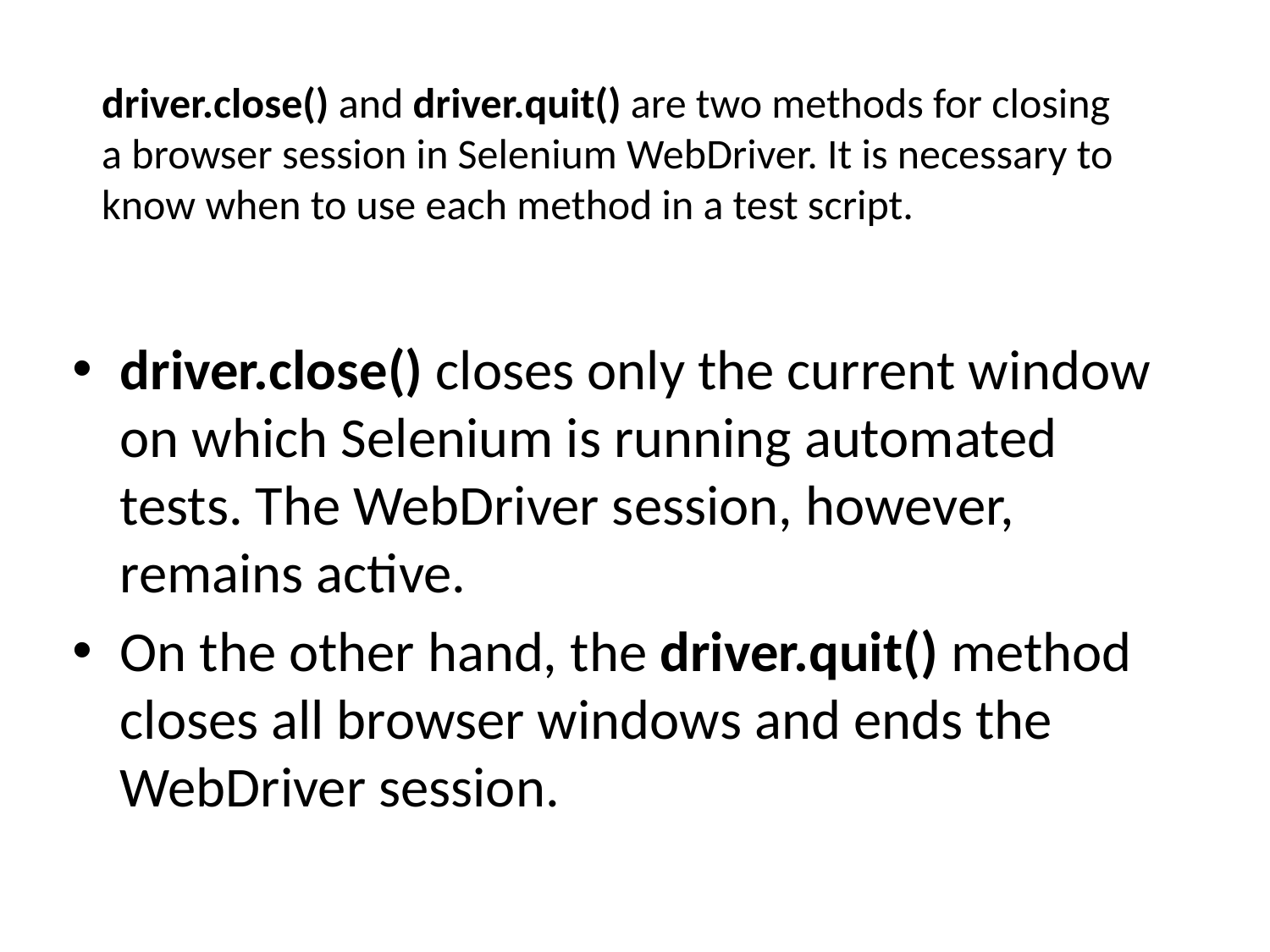

driver.close() and driver.quit() are two methods for closing a browser session in Selenium WebDriver. It is necessary to know when to use each method in a test script.
driver.close() closes only the current window on which Selenium is running automated tests. The WebDriver session, however, remains active.
On the other hand, the driver.quit() method closes all browser windows and ends the WebDriver session.